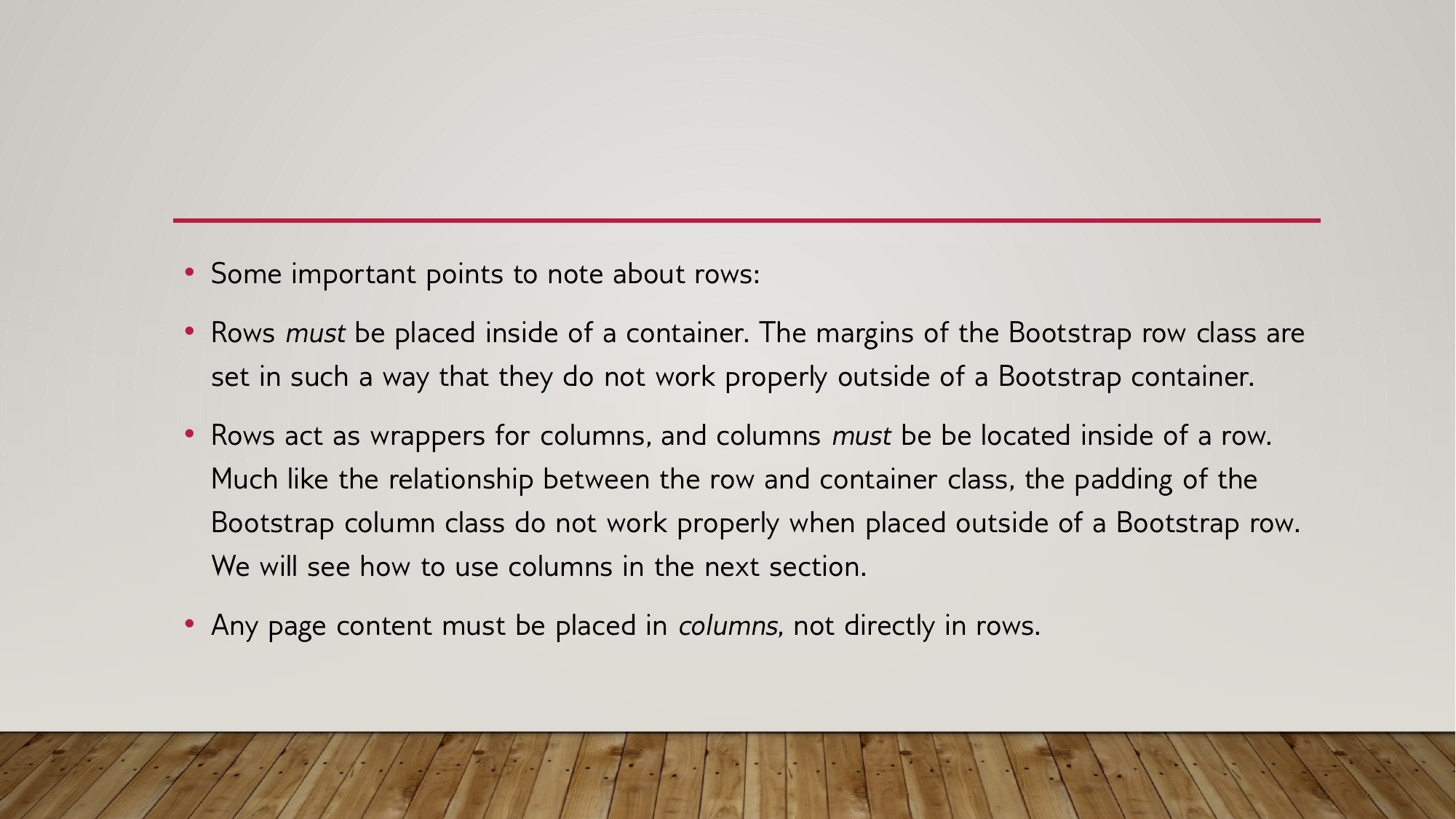

#
Some important points to note about rows:
Rows must be placed inside of a container. The margins of the Bootstrap row class are set in such a way that they do not work properly outside of a Bootstrap container.
Rows act as wrappers for columns, and columns must be be located inside of a row. Much like the relationship between the row and container class, the padding of the Bootstrap column class do not work properly when placed outside of a Bootstrap row. We will see how to use columns in the next section.
Any page content must be placed in columns, not directly in rows.